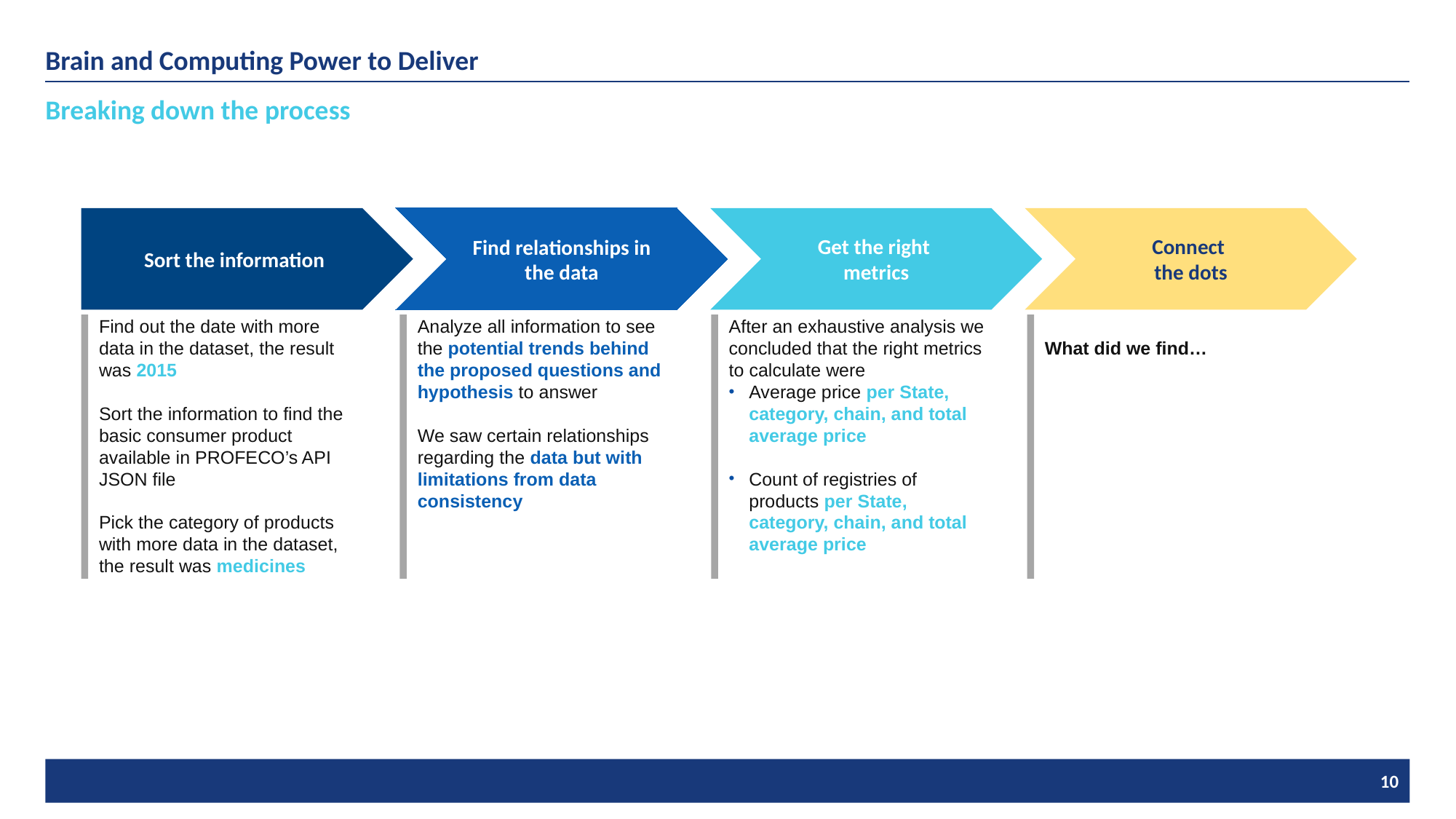

Brain and Computing Power to Deliver
Breaking down the process
Connect
the dots
Get the right
metrics
Find relationships in
the data
Sort the information

Color Scheme

223  125
FFDF7D

24 57 112
183970

10  95  180
0A5FB4

67  202  229
43CAE5

98  99  99

0  68  129
004481
Font Col.

0    0    0

Find out the date with more data in the dataset, the result was 2015

Sort the information to find the basic consumer product available in PROFECO’s API JSON file

Pick the category of products with more data in the dataset, the result was medicines
Analyze all information to see the potential trends behind the proposed questions and hypothesis to answer

We saw certain relationships regarding the data but with limitations from data consistency

After an exhaustive analysis we concluded that the right metrics to calculate were
Average price per State, category, chain, and total average price

Count of registries of products per State, category, chain, and total average price

What did we find…
10